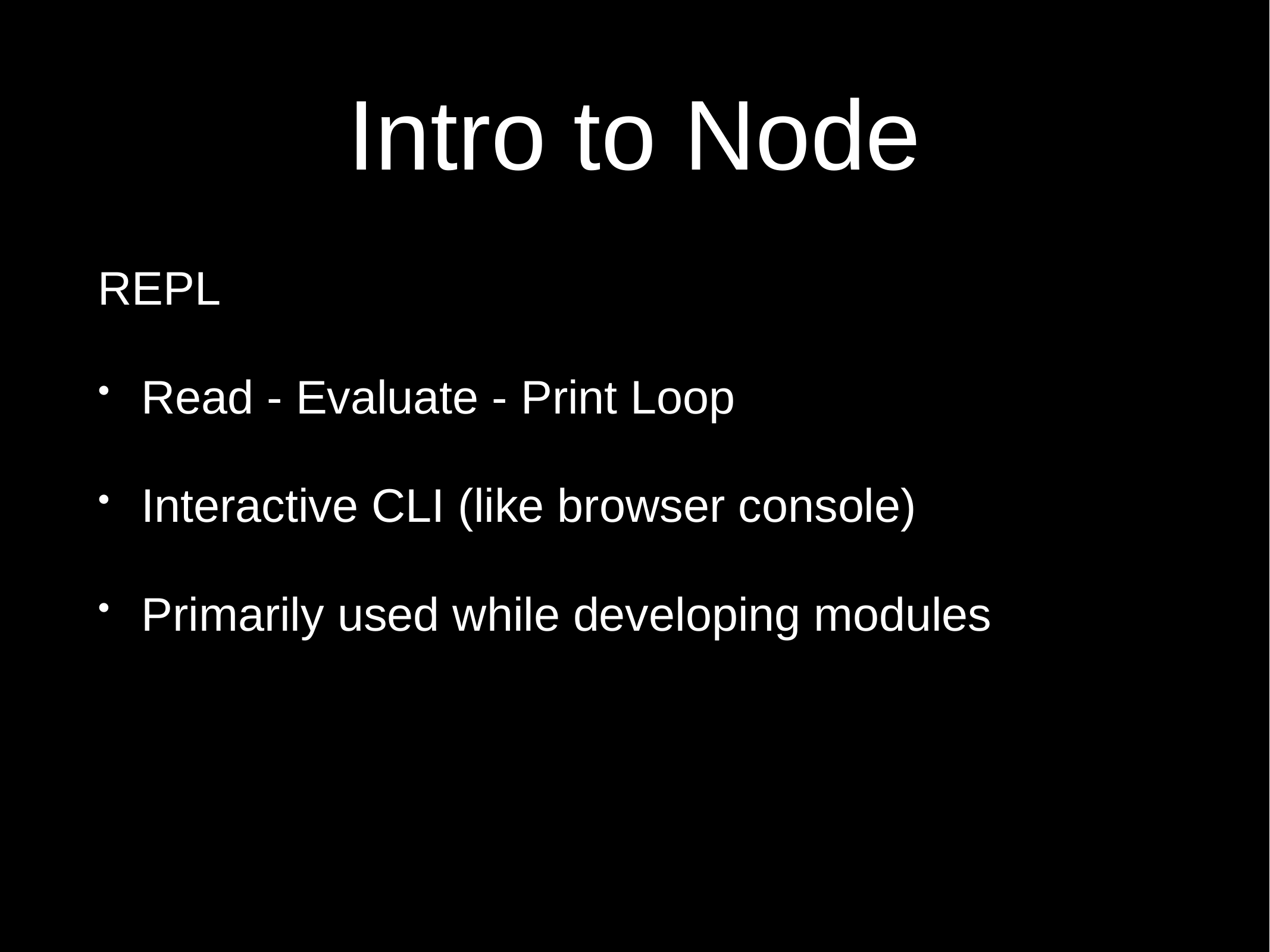

# Intro to Node
REPL
Read - Evaluate - Print Loop
Interactive CLI (like browser console)
Primarily used while developing modules